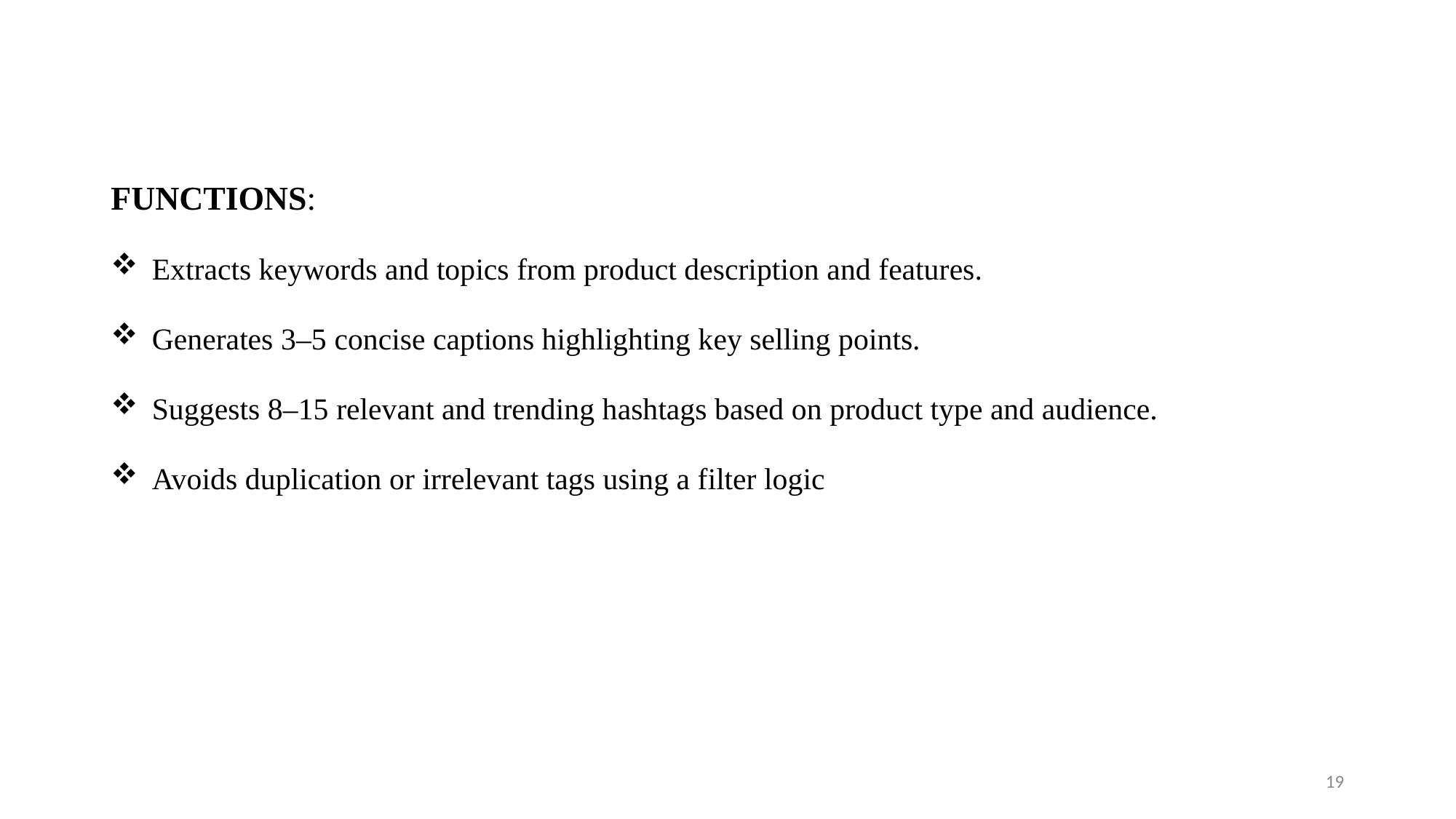

FUNCTIONS:
Extracts keywords and topics from product description and features.
Generates 3–5 concise captions highlighting key selling points.
Suggests 8–15 relevant and trending hashtags based on product type and audience.
Avoids duplication or irrelevant tags using a filter logic
19